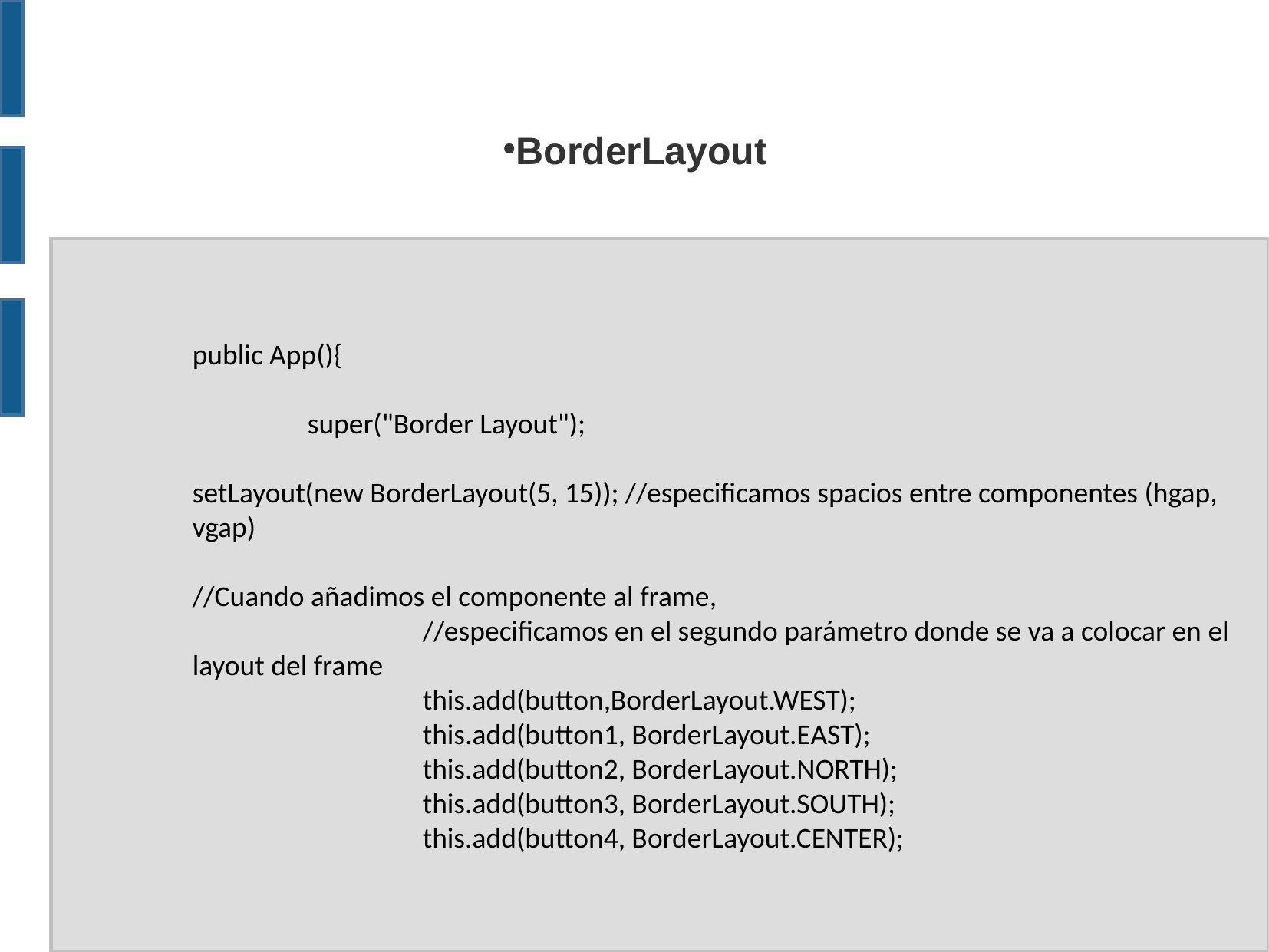

# BorderLayout

public App(){

	super("Border Layout");
								setLayout(new BorderLayout(5, 15)); //especificamos spacios entre componentes (hgap, vgap)

//Cuando añadimos el componente al frame,
		//especificamos en el segundo parámetro donde se va a colocar en el layout del frame
		this.add(button,BorderLayout.WEST);
		this.add(button1, BorderLayout.EAST);
		this.add(button2, BorderLayout.NORTH);
		this.add(button3, BorderLayout.SOUTH);
		this.add(button4, BorderLayout.CENTER);